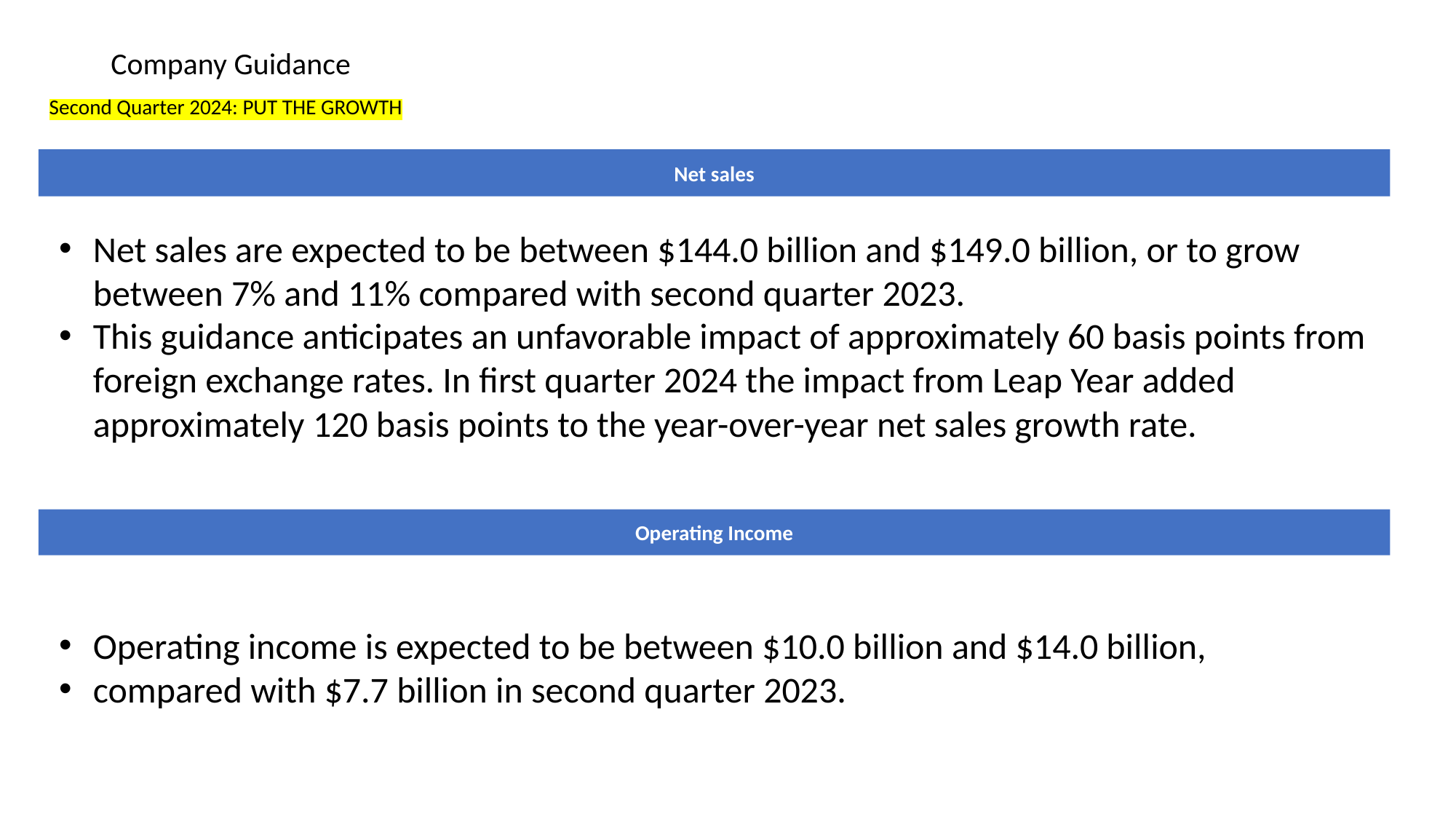

# Company Guidance
Second Quarter 2024: PUT THE GROWTH
Net sales
Net sales are expected to be between $144.0 billion and $149.0 billion, or to grow between 7% and 11% compared with second quarter 2023.
This guidance anticipates an unfavorable impact of approximately 60 basis points from foreign exchange rates. In first quarter 2024 the impact from Leap Year added approximately 120 basis points to the year-over-year net sales growth rate.
Operating Income
Operating income is expected to be between $10.0 billion and $14.0 billion,
compared with $7.7 billion in second quarter 2023.